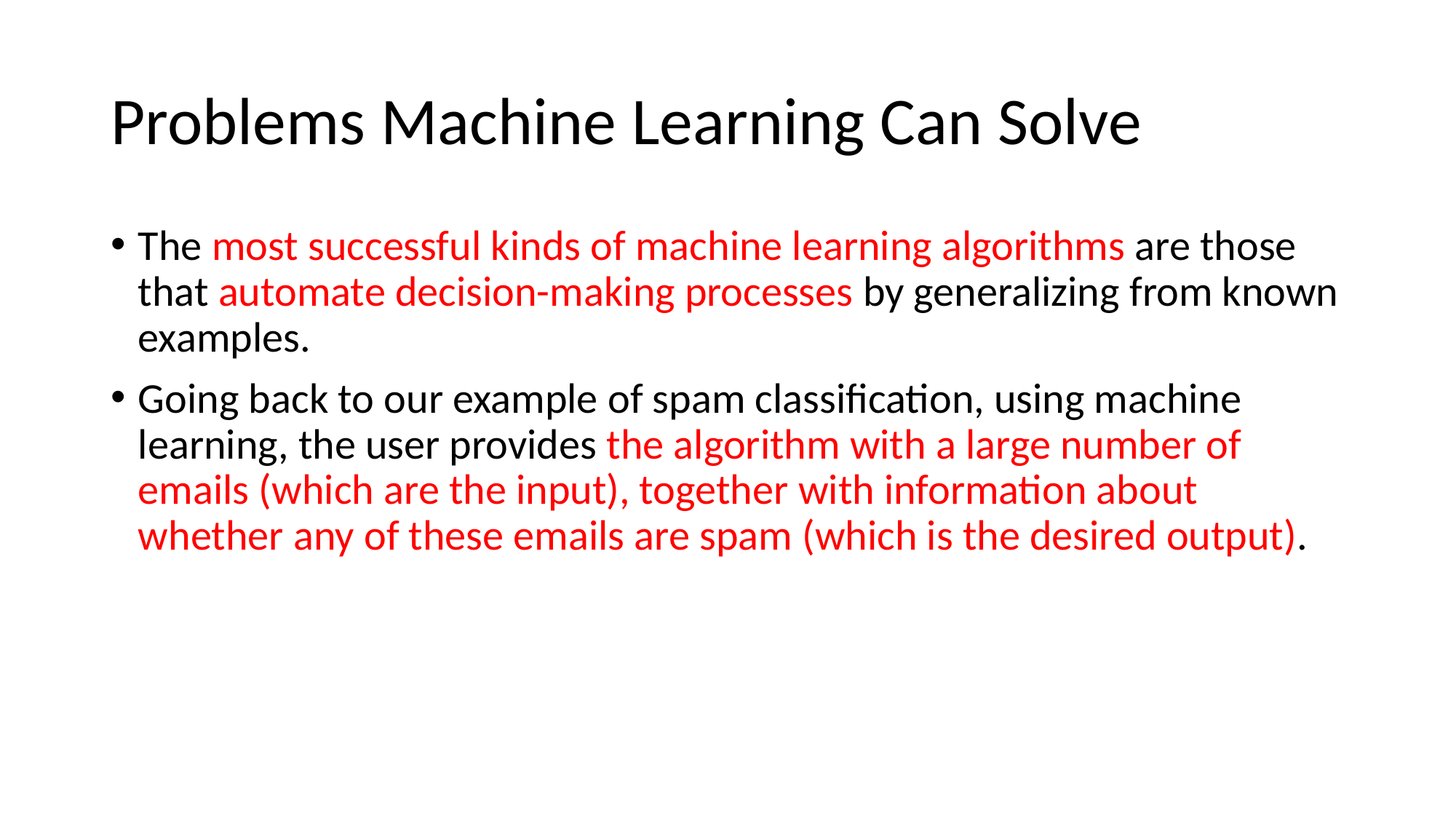

# Problems Machine Learning Can Solve
The most successful kinds of machine learning algorithms are those that automate decision-making processes by generalizing from known examples.
Going back to our example of spam classification, using machine learning, the user provides the algorithm with a large number of emails (which are the input), together with information about whether any of these emails are spam (which is the desired output).